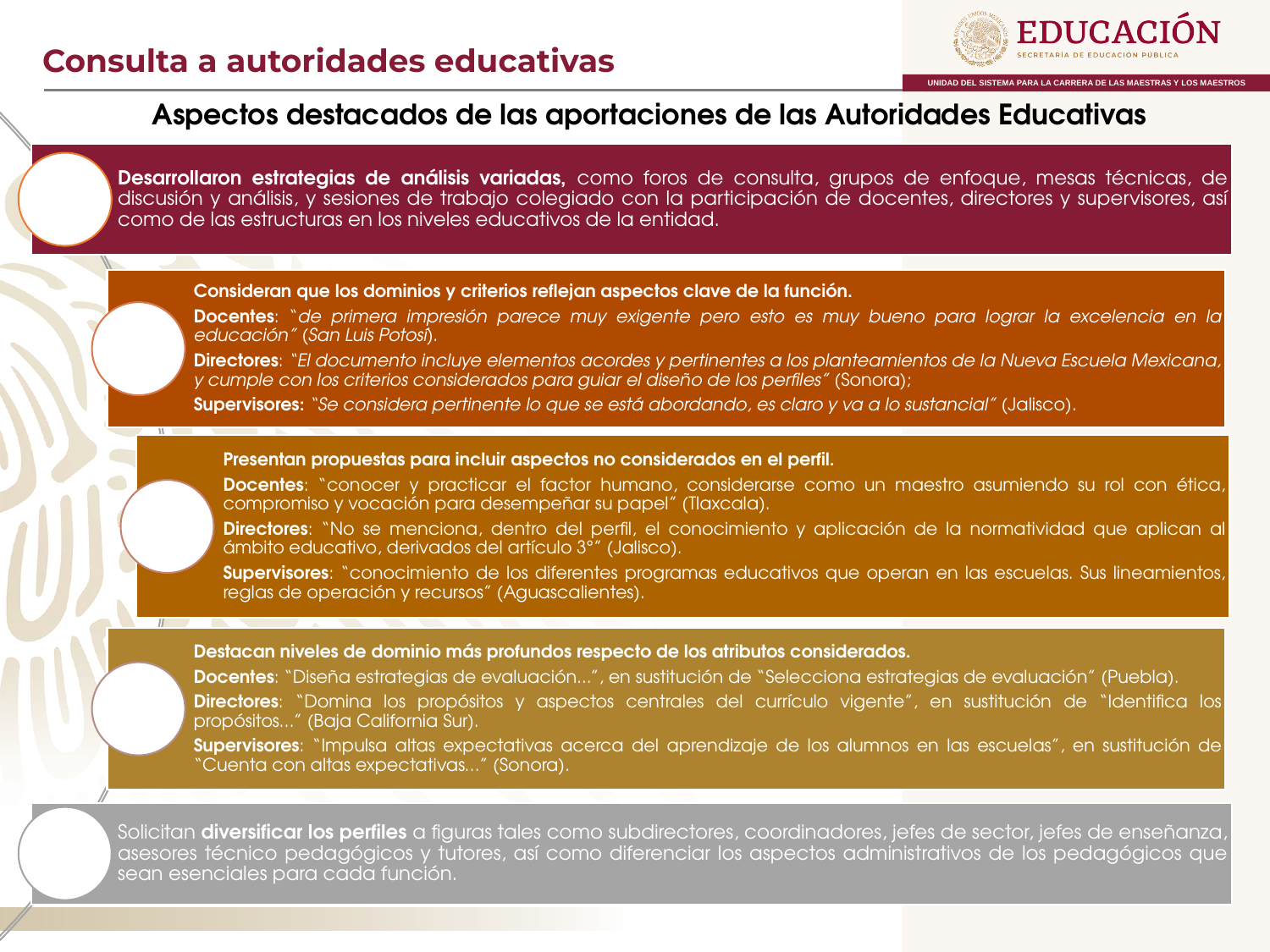

Consulta a autoridades educativas

Aspectos destacados de las aportaciones de las Autoridades Educativas
Desarrollaron estrategias de análisis variadas, como foros de consulta, grupos de enfoque, mesas técnicas, de discusión y análisis, y sesiones de trabajo colegiado con la participación de docentes, directores y supervisores, así como de las estructuras en los niveles educativos de la entidad.
Consideran que los dominios y criterios reflejan aspectos clave de la función.
Docentes: “de primera impresión parece muy exigente pero esto es muy bueno para lograr la excelencia en la educación” (San Luis Potosí).
Directores: “El documento incluye elementos acordes y pertinentes a los planteamientos de la Nueva Escuela Mexicana, y cumple con los criterios considerados para guiar el diseño de los perfiles” (Sonora);
Supervisores: “Se considera pertinente lo que se está abordando, es claro y va a lo sustancial” (Jalisco).
Presentan propuestas para incluir aspectos no considerados en el perfil.
Docentes: “conocer y practicar el factor humano, considerarse como un maestro asumiendo su rol con ética, compromiso y vocación para desempeñar su papel” (Tlaxcala).
Directores: “No se menciona, dentro del perfil, el conocimiento y aplicación de la normatividad que aplican al ámbito educativo, derivados del artículo 3°” (Jalisco).
Supervisores: “conocimiento de los diferentes programas educativos que operan en las escuelas. Sus lineamientos, reglas de operación y recursos” (Aguascalientes).
Destacan niveles de dominio más profundos respecto de los atributos considerados.
Docentes: “Diseña estrategias de evaluación...”, en sustitución de “Selecciona estrategias de evaluación” (Puebla).
Directores: “Domina los propósitos y aspectos centrales del currículo vigente”, en sustitución de “Identifica los propósitos…” (Baja California Sur).
Supervisores: “Impulsa altas expectativas acerca del aprendizaje de los alumnos en las escuelas”, en sustitución de “Cuenta con altas expectativas…” (Sonora).
Solicitan diversificar los perfiles a figuras tales como subdirectores, coordinadores, jefes de sector, jefes de enseñanza, asesores técnico pedagógicos y tutores, así como diferenciar los aspectos administrativos de los pedagógicos que sean esenciales para cada función.